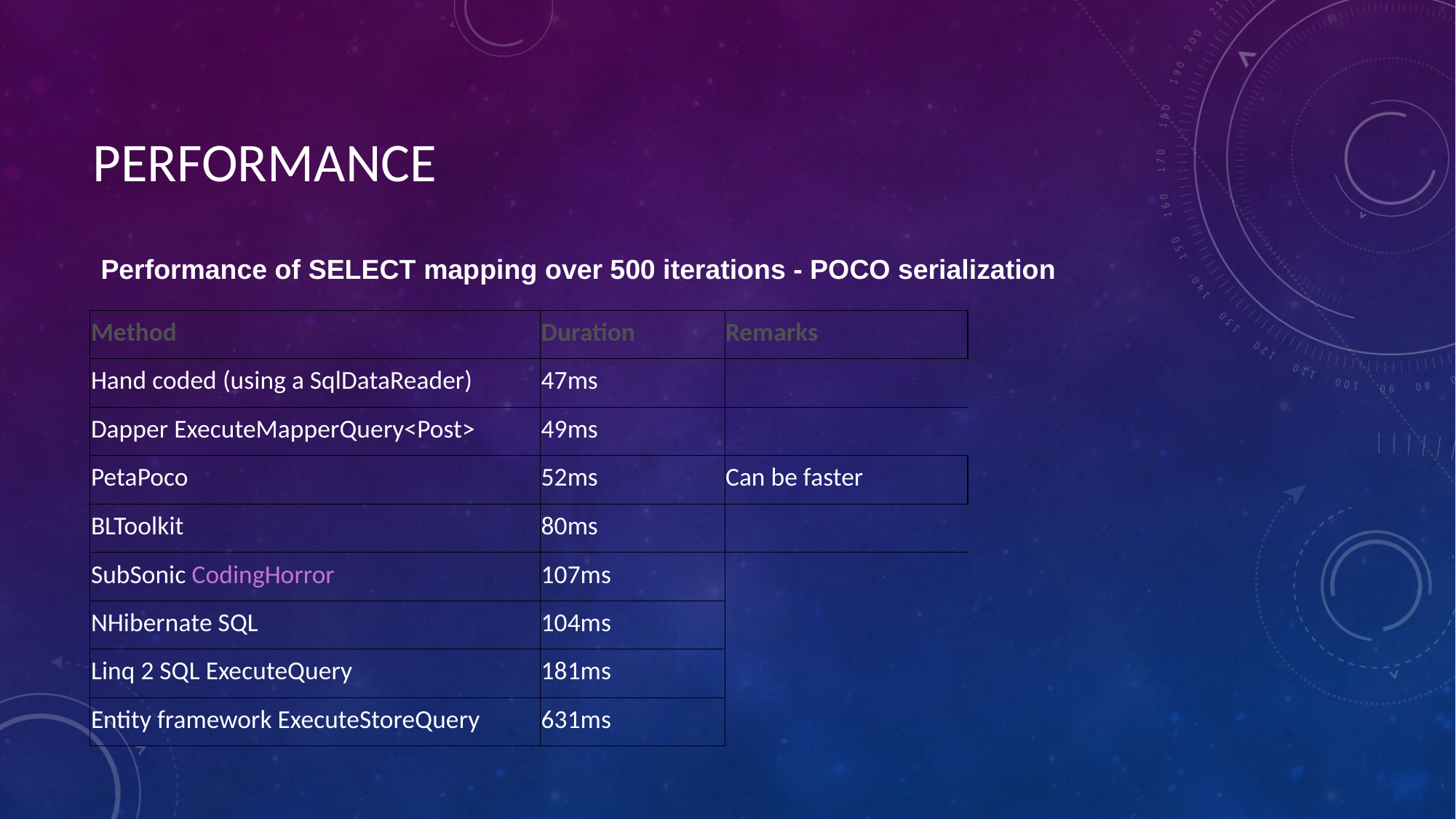

Performance of SELECT mapping over 500 iterations - POCO serialization

# Performance
Performance of SELECT mapping over 500 iterations - POCO serialization
| Method | Duration | Remarks |
| --- | --- | --- |
| Hand coded (using a SqlDataReader) | 47ms |  |
| Dapper ExecuteMapperQuery<Post> | 49ms |  |
| PetaPoco | 52ms | Can be faster |
| BLToolkit | 80ms |  |
| SubSonic CodingHorror | 107ms |  |
| NHibernate SQL | 104ms |  |
| Linq 2 SQL ExecuteQuery | 181ms |  |
| Entity framework ExecuteStoreQuery | 631ms |  |